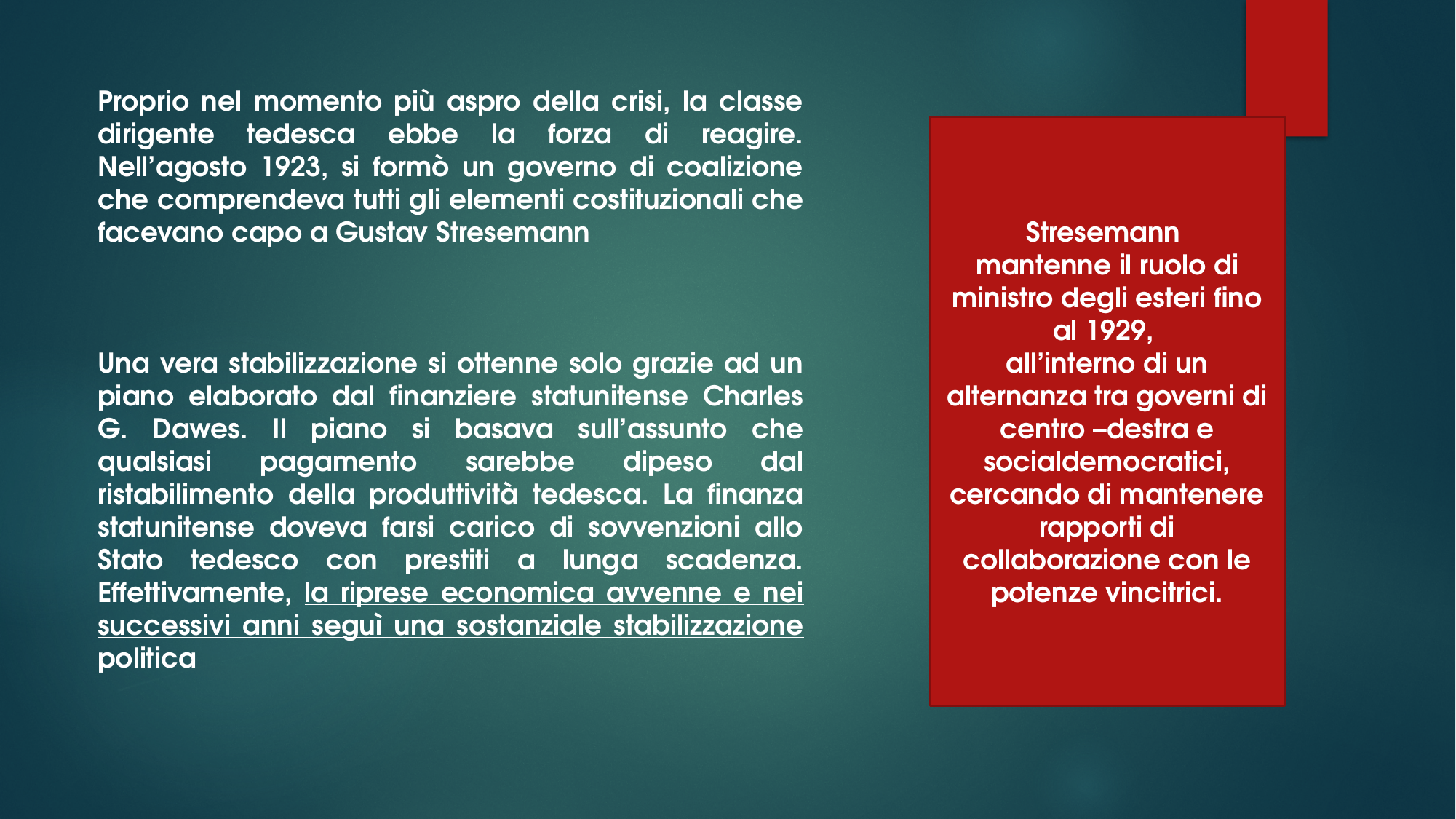

Proprio nel momento più aspro della crisi, la classe dirigente tedesca ebbe la forza di reagire. Nell’agosto 1923, si formò un governo di coalizione che comprendeva tutti gli elementi costituzionali che facevano capo a Gustav Stresemann

Una vera stabilizzazione si ottenne solo grazie ad un piano elaborato dal finanziere statunitense Charles G. Dawes. Il piano si basava sull’assunto che qualsiasi pagamento sarebbe dipeso dal ristabilimento della produttività tedesca. La finanza statunitense doveva farsi carico di sovvenzioni allo Stato tedesco con prestiti a lunga scadenza. Effettivamente, la riprese economica avvenne e nei successivi anni seguì una sostanziale stabilizzazione politica
Stresemann
mantenne il ruolo di ministro degli esteri fino al 1929,
all’interno di un alternanza tra governi di centro –destra e socialdemocratici,
cercando di mantenere rapporti di collaborazione con le potenze vincitrici.